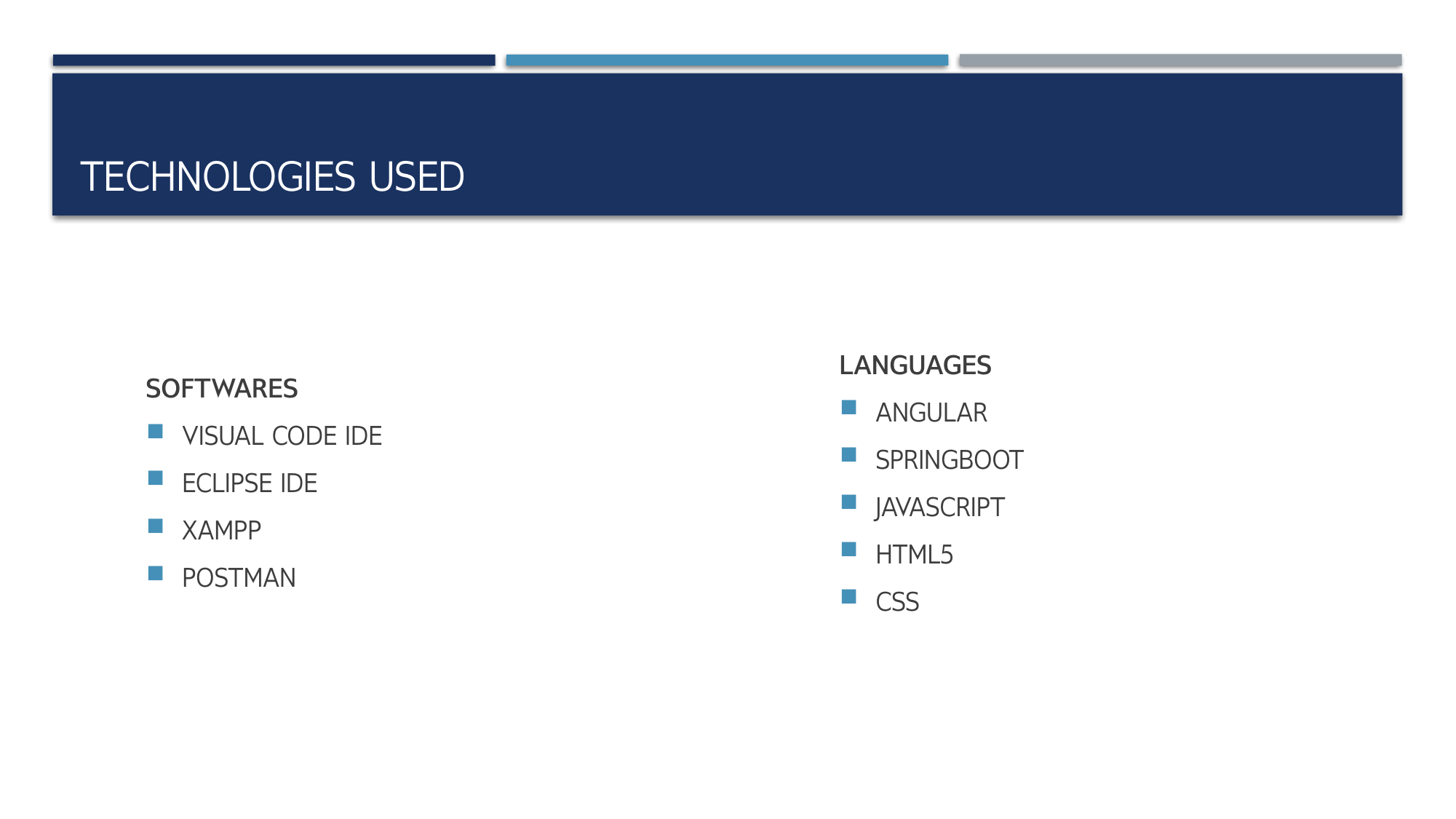

# Technologies USed
LANGUAGES
ANGULAR
SPRINGBOOT
JAVASCRIPT
HTML5
CSS
SOFTWARES
VISUAL CODE IDE
ECLIPSE IDE
XAMPP
POSTMAN